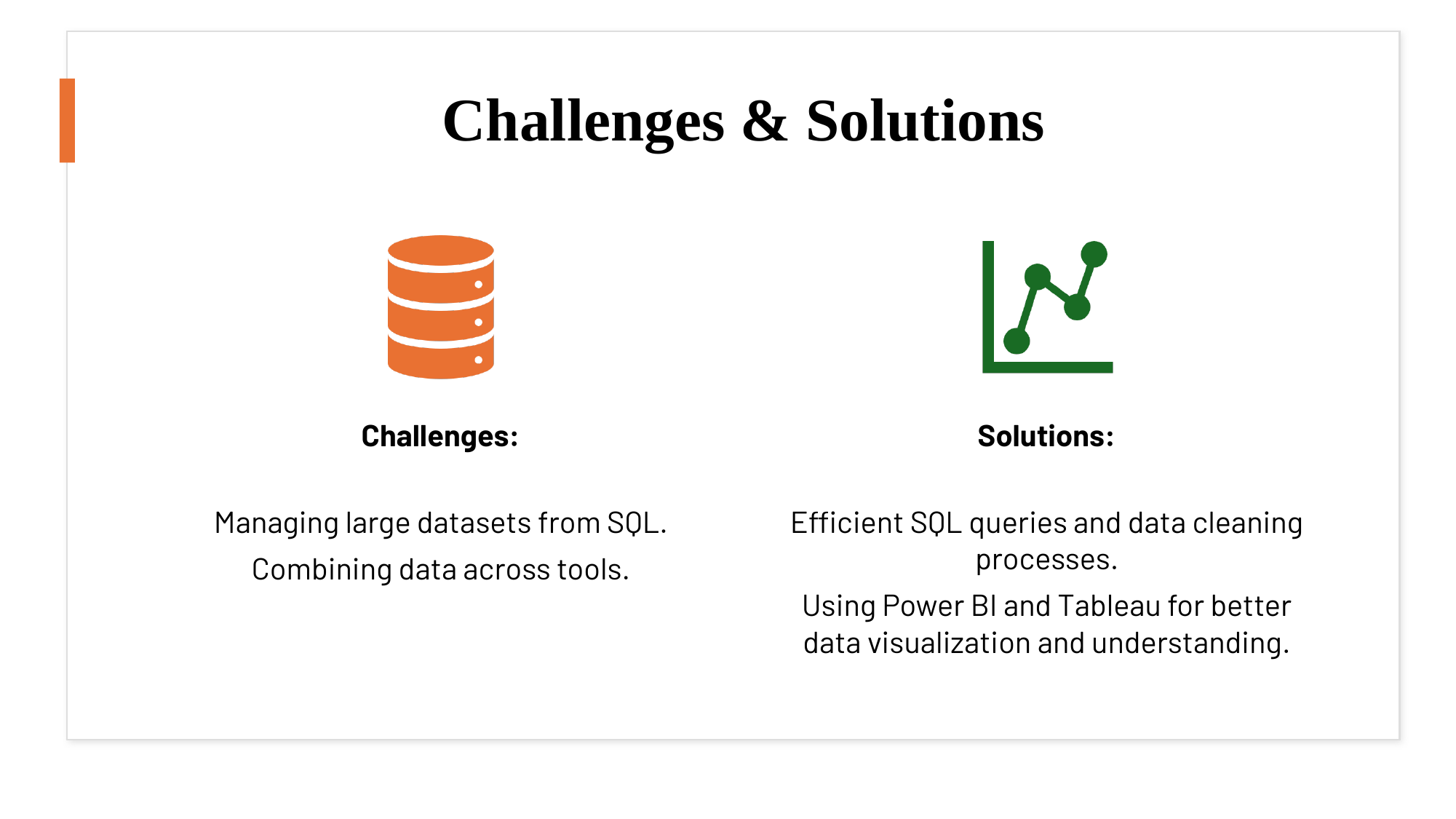

# Challenges & Solutions

Challenges:
Managing large datasets from SQL.
Combining data across tools.
Solutions:
Efficient SQL queries and data cleaning processes.
Using Power BI and Tableau for better data visualization and understanding.